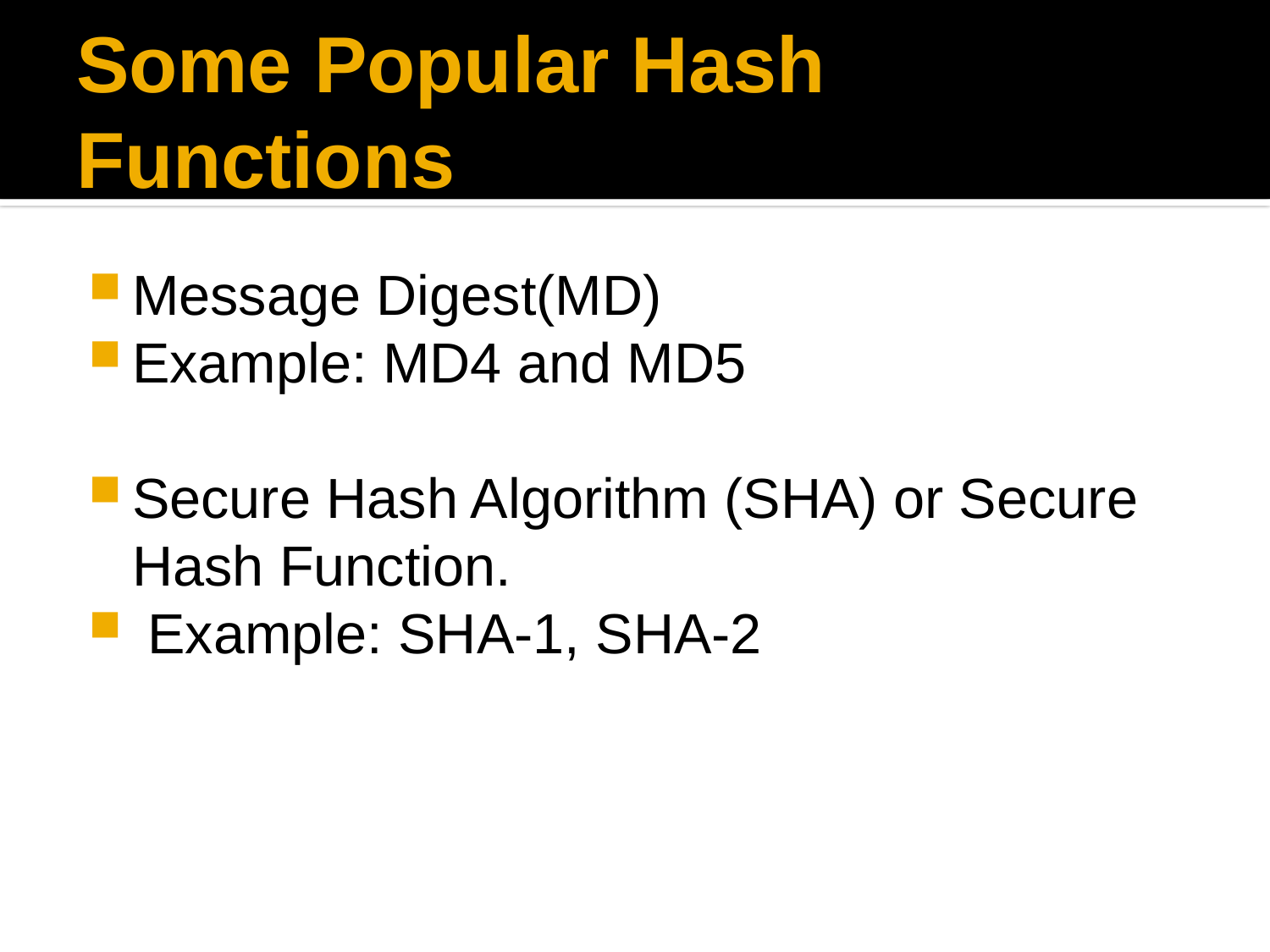

# Some Popular Hash Functions
Message Digest(MD)
Example: MD4 and MD5
Secure Hash Algorithm (SHA) or Secure Hash Function.
 Example: SHA-1, SHA-2